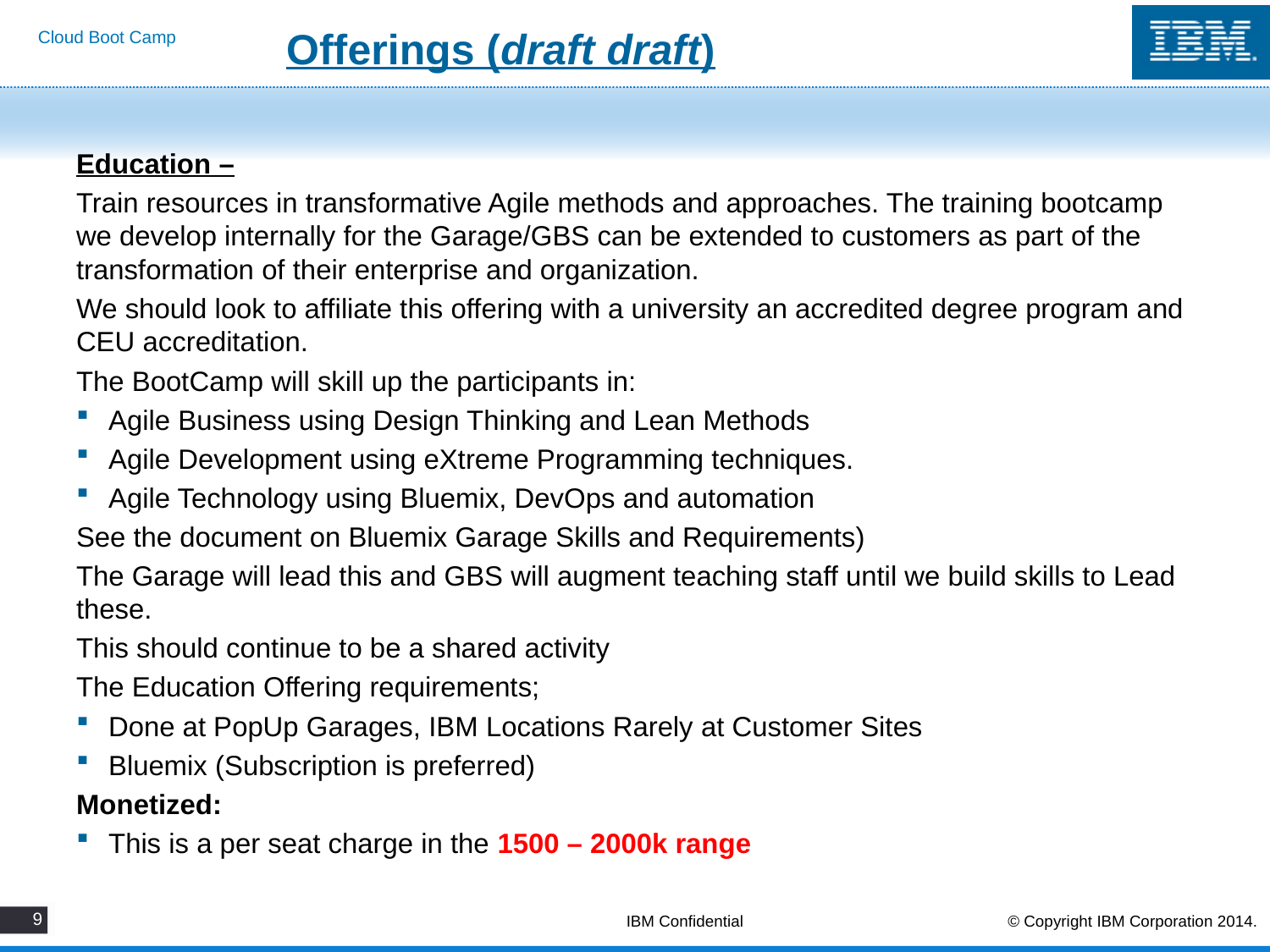

# Offerings (draft draft)
Education –
Train resources in transformative Agile methods and approaches. The training bootcamp we develop internally for the Garage/GBS can be extended to customers as part of the transformation of their enterprise and organization.
We should look to affiliate this offering with a university an accredited degree program and CEU accreditation.
The BootCamp will skill up the participants in:
Agile Business using Design Thinking and Lean Methods
Agile Development using eXtreme Programming techniques.
Agile Technology using Bluemix, DevOps and automation
See the document on Bluemix Garage Skills and Requirements)
The Garage will lead this and GBS will augment teaching staff until we build skills to Lead these.
This should continue to be a shared activity
The Education Offering requirements;
Done at PopUp Garages, IBM Locations Rarely at Customer Sites
Bluemix (Subscription is preferred)
Monetized:
This is a per seat charge in the 1500 – 2000k range